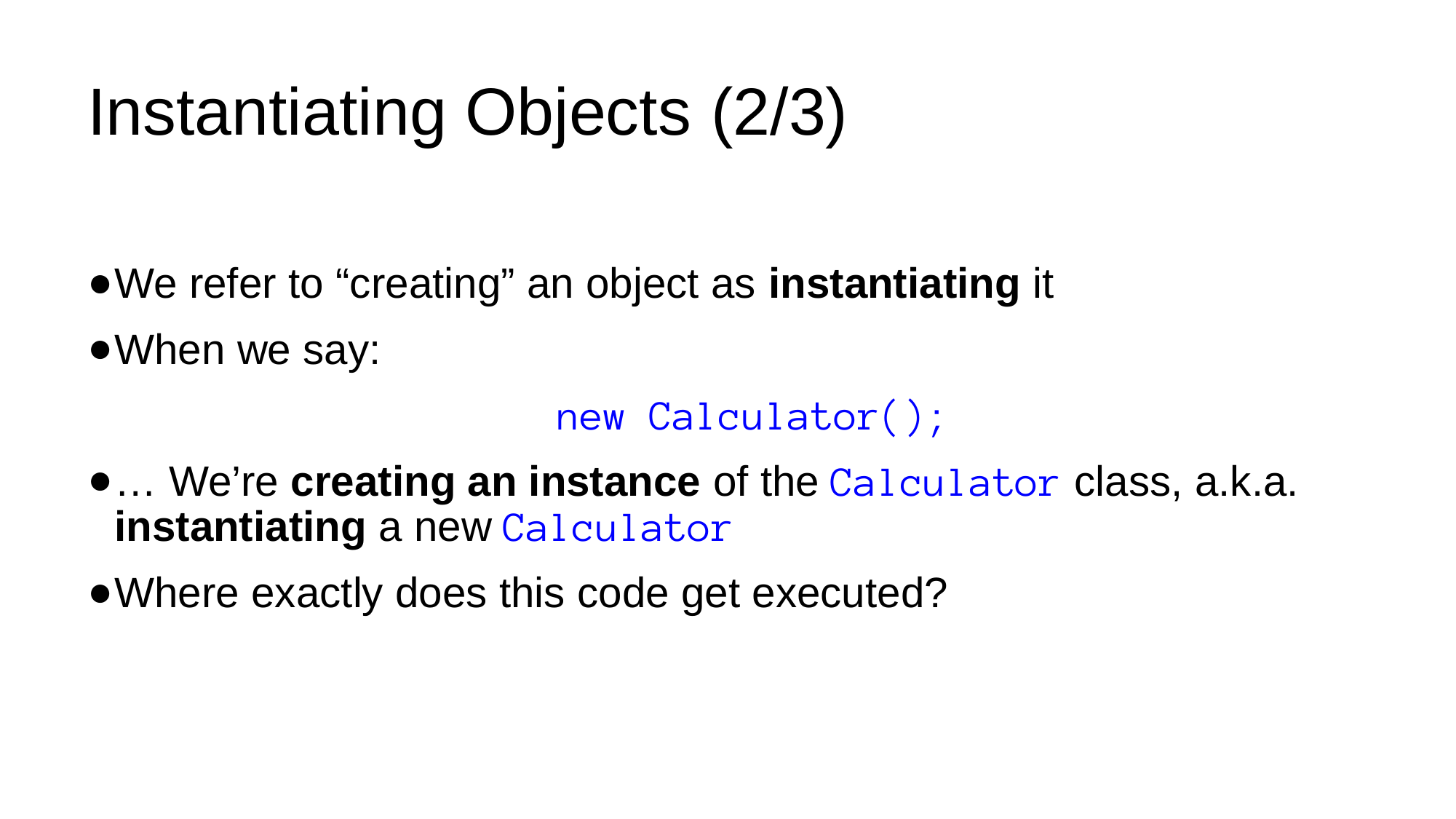

# Instantiating Objects (2/3)
We refer to “creating” an object as instantiating it
When we say:
new Calculator();
… We’re creating an instance of the Calculator class, a.k.a. instantiating a new Calculator
Where exactly does this code get executed?